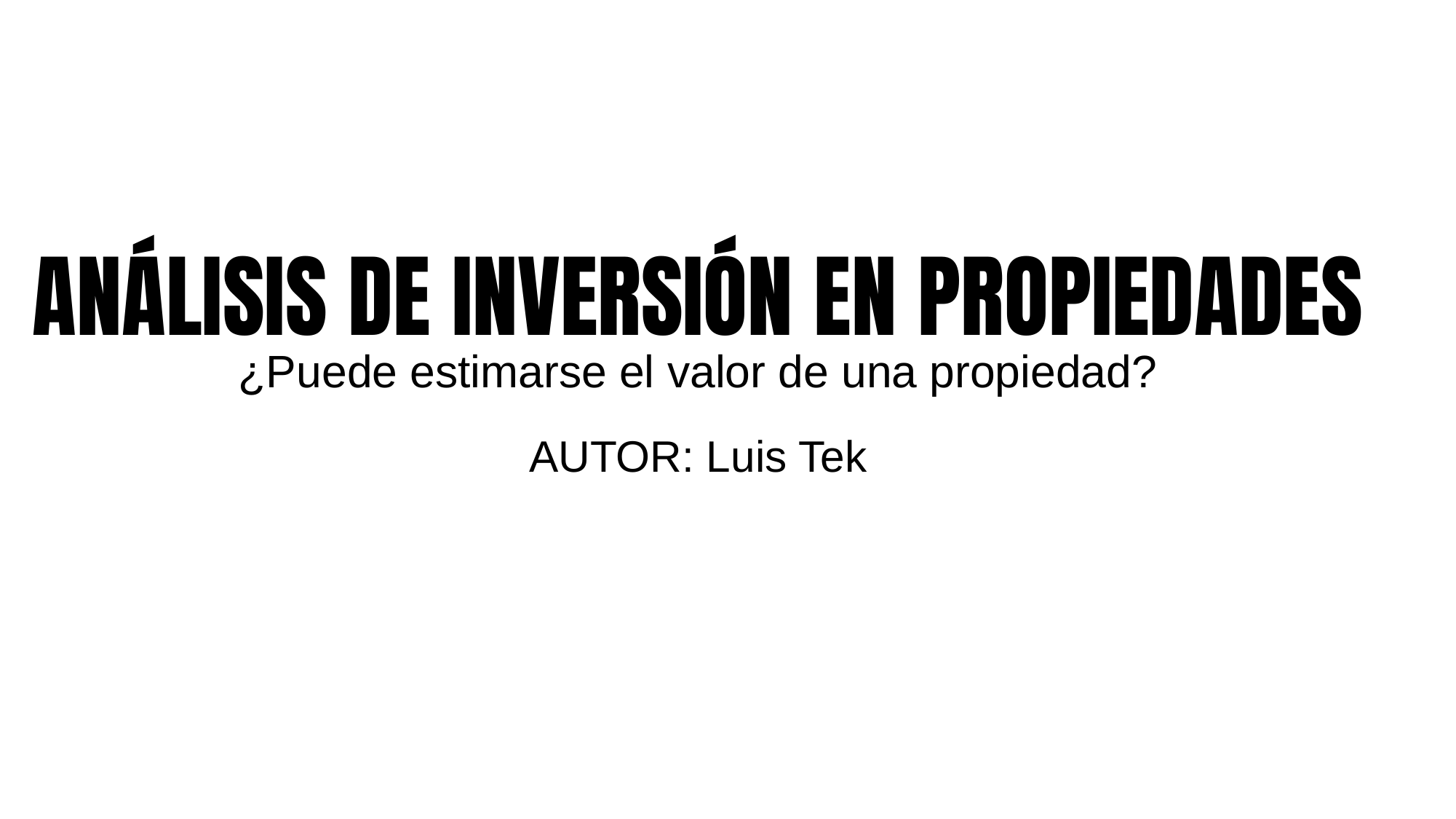

ANÁLISIS DE INVERSIÓN EN PROPIEDADES
¿Puede estimarse el valor de una propiedad?

AUTOR: Luis Tek